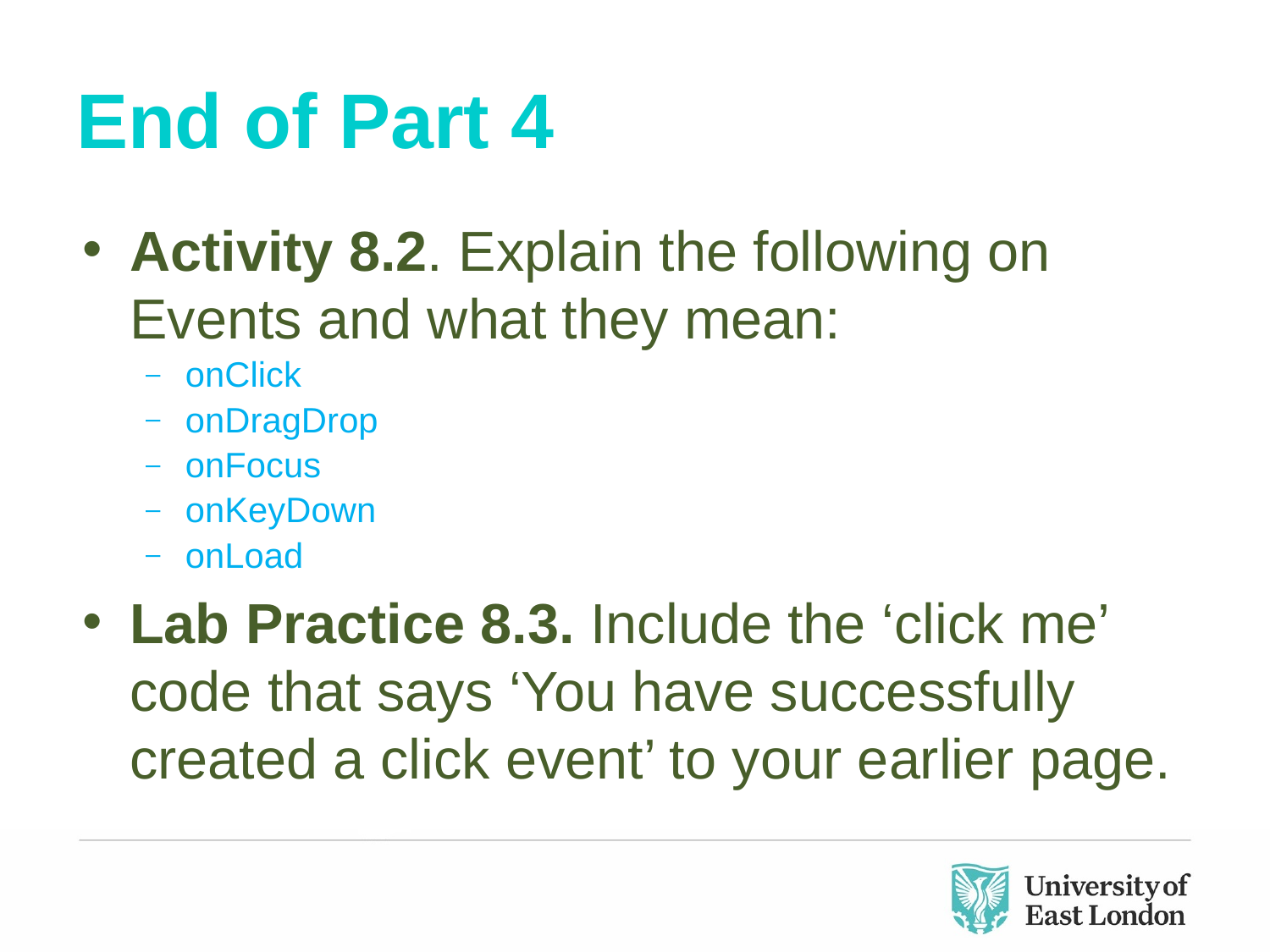

# End of Part 4
Activity 8.2. Explain the following on Events and what they mean:
onClick
onDragDrop
onFocus
onKeyDown
onLoad
Lab Practice 8.3. Include the ‘click me’ code that says ‘You have successfully created a click event’ to your earlier page.